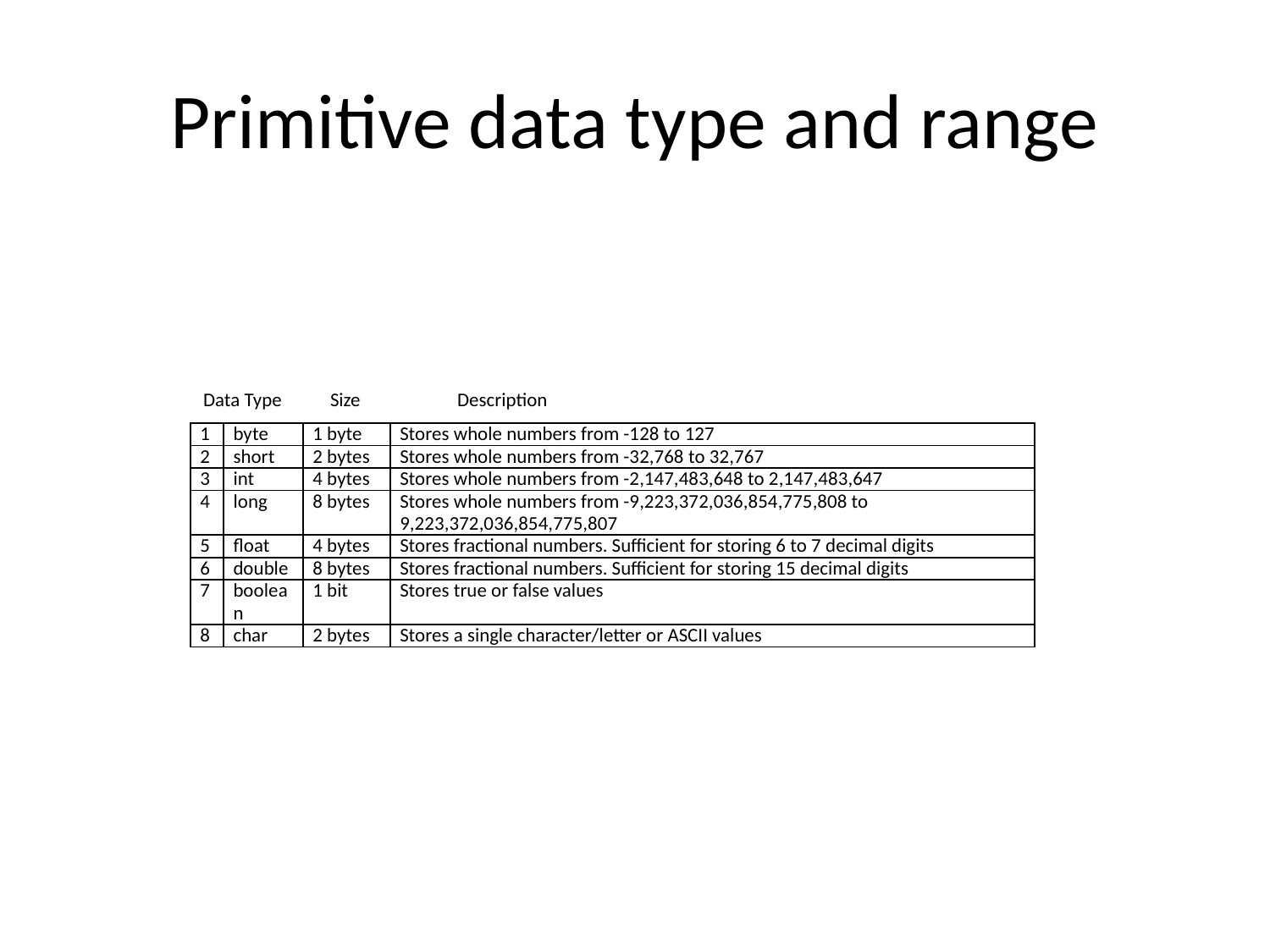

# Primitive data type and range
Data Type	Size	Description
| 1 | byte | 1 byte | Stores whole numbers from -128 to 127 |
| --- | --- | --- | --- |
| 2 | short | 2 bytes | Stores whole numbers from -32,768 to 32,767 |
| 3 | int | 4 bytes | Stores whole numbers from -2,147,483,648 to 2,147,483,647 |
| 4 | long | 8 bytes | Stores whole numbers from -9,223,372,036,854,775,808 to 9,223,372,036,854,775,807 |
| 5 | float | 4 bytes | Stores fractional numbers. Sufficient for storing 6 to 7 decimal digits |
| 6 | double | 8 bytes | Stores fractional numbers. Sufficient for storing 15 decimal digits |
| 7 | boolean | 1 bit | Stores true or false values |
| 8 | char | 2 bytes | Stores a single character/letter or ASCII values |